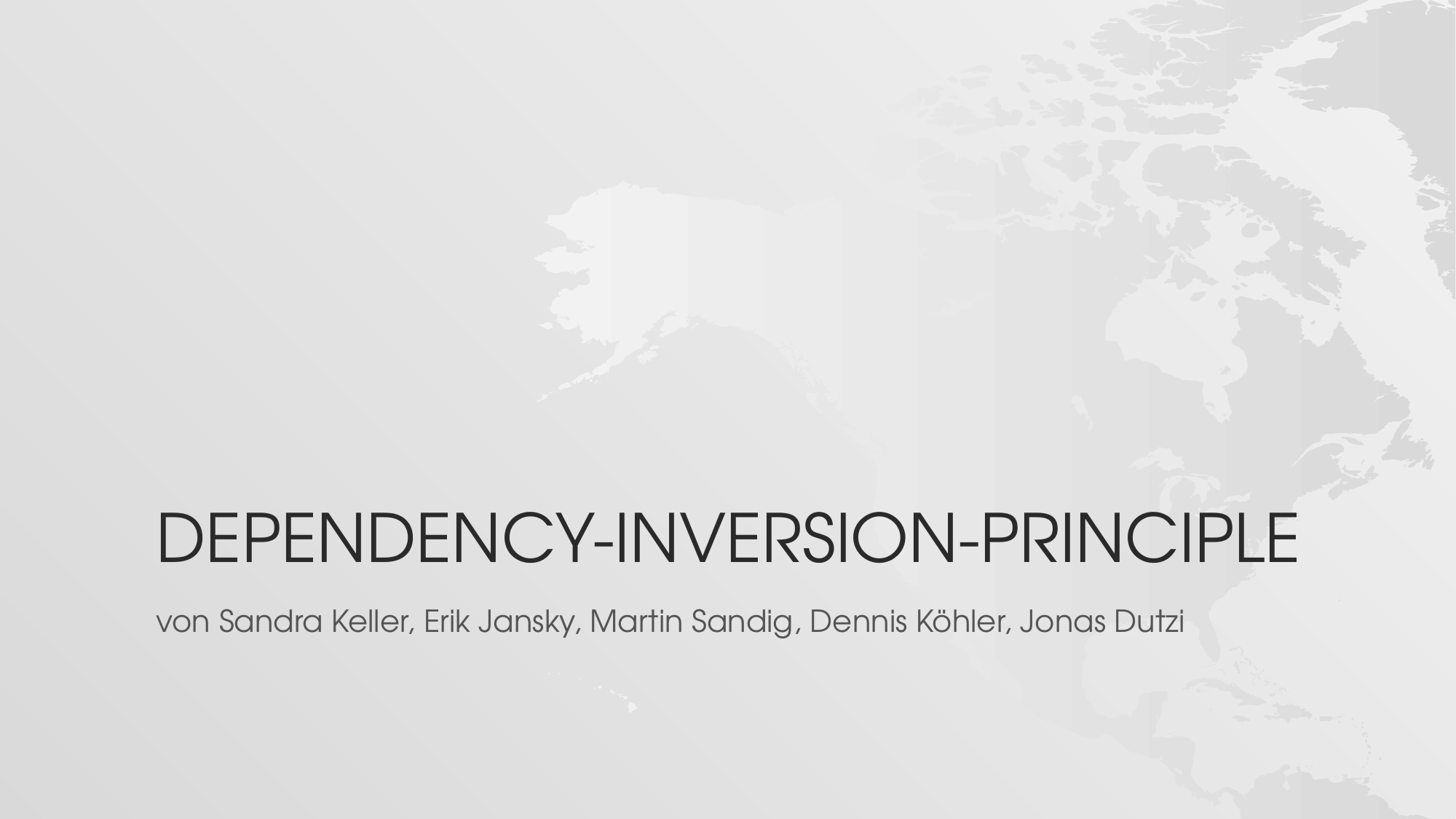

# Dependency-Inversion-Principle
von Sandra Keller, Erik Jansky, Martin Sandig, Dennis Köhler, Jonas Dutzi